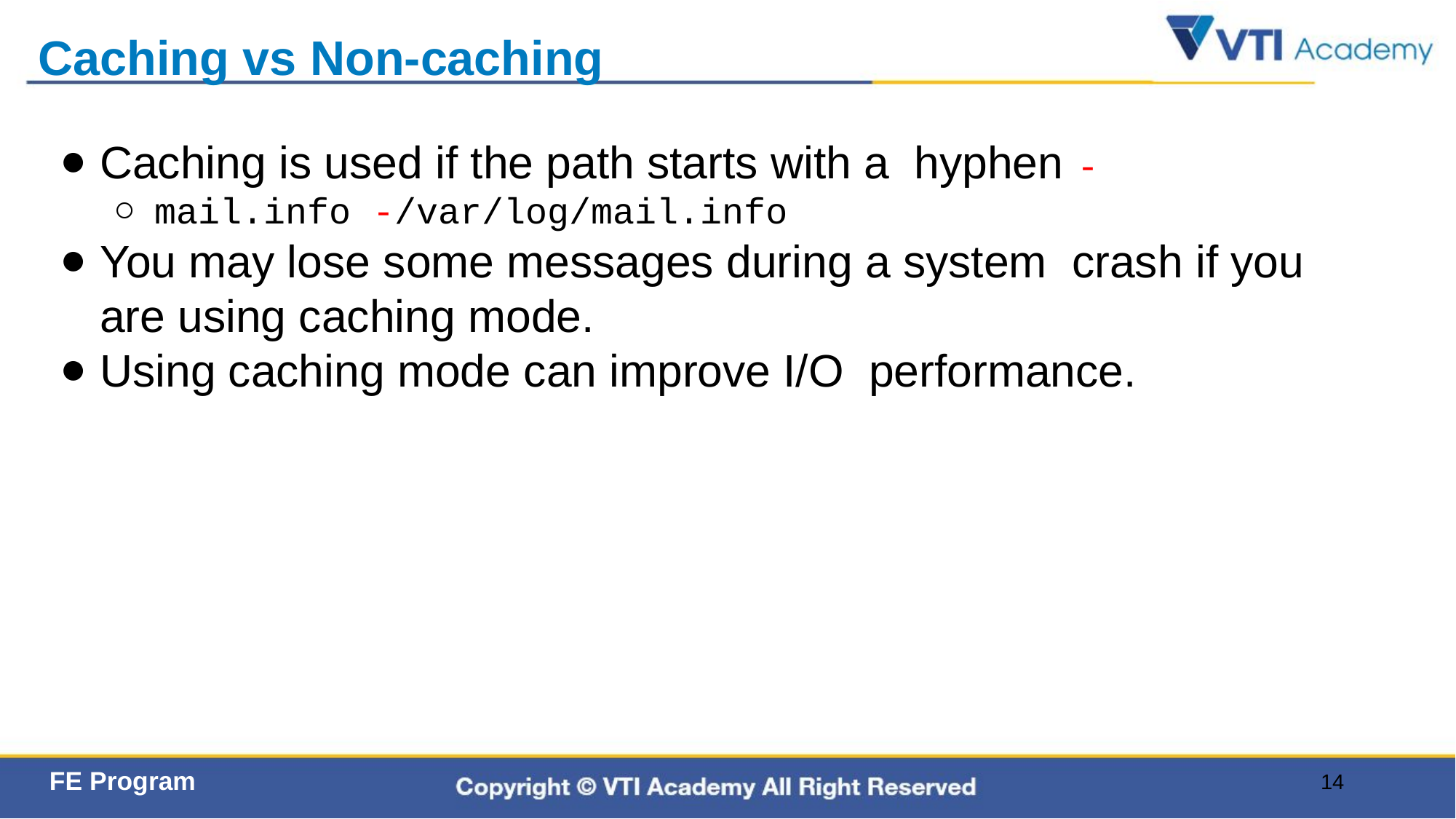

# Caching vs Non-caching
Caching is used if the path starts with a  hyphen -
mail.info -/var/log/mail.info
You may lose some messages during a system  crash if you are using caching mode.
Using caching mode can improve I/O  performance.

14